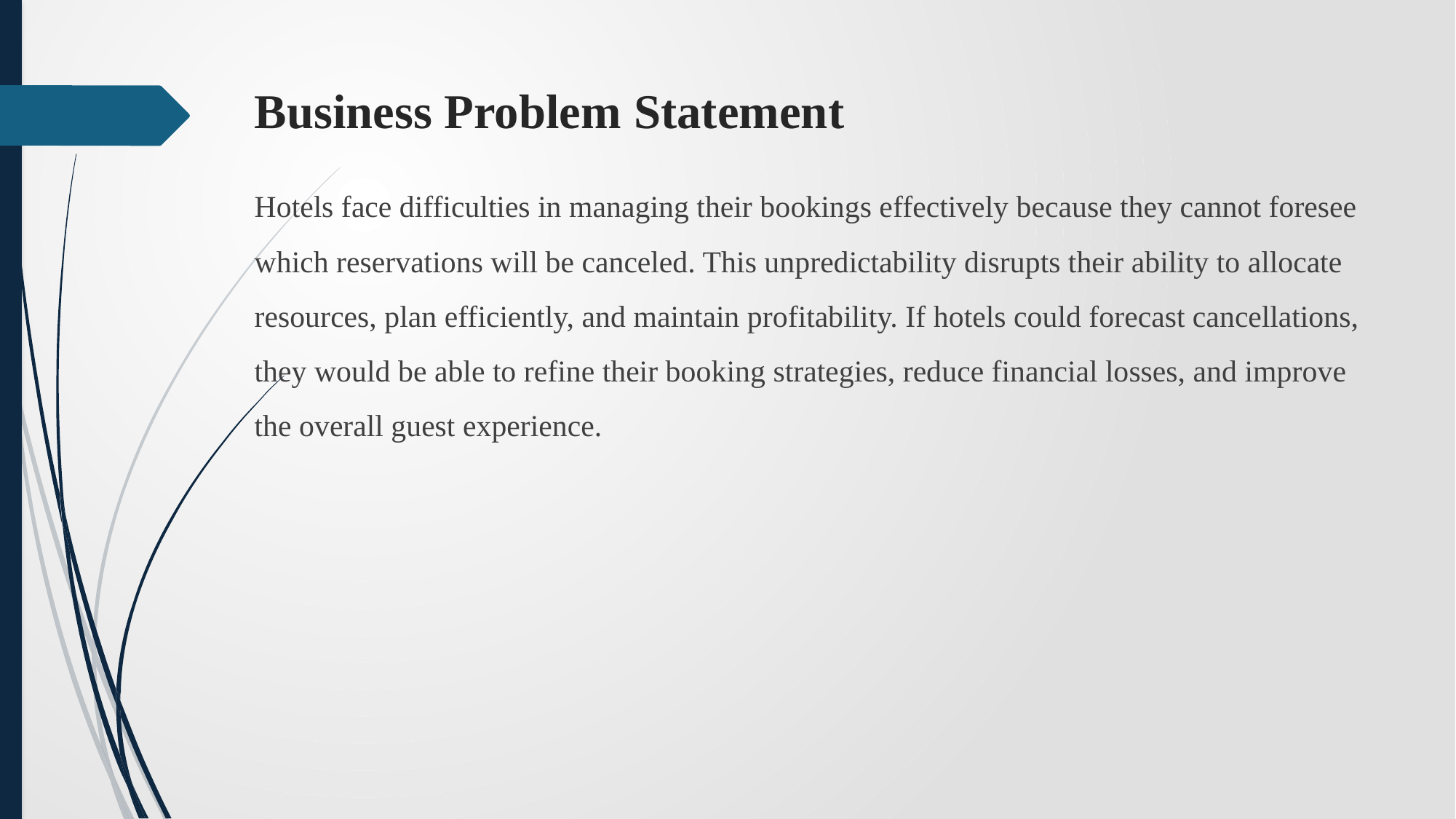

# Business Problem Statement
Hotels face difficulties in managing their bookings effectively because they cannot foresee which reservations will be canceled. This unpredictability disrupts their ability to allocate resources, plan efficiently, and maintain profitability. If hotels could forecast cancellations, they would be able to refine their booking strategies, reduce financial losses, and improve the overall guest experience.